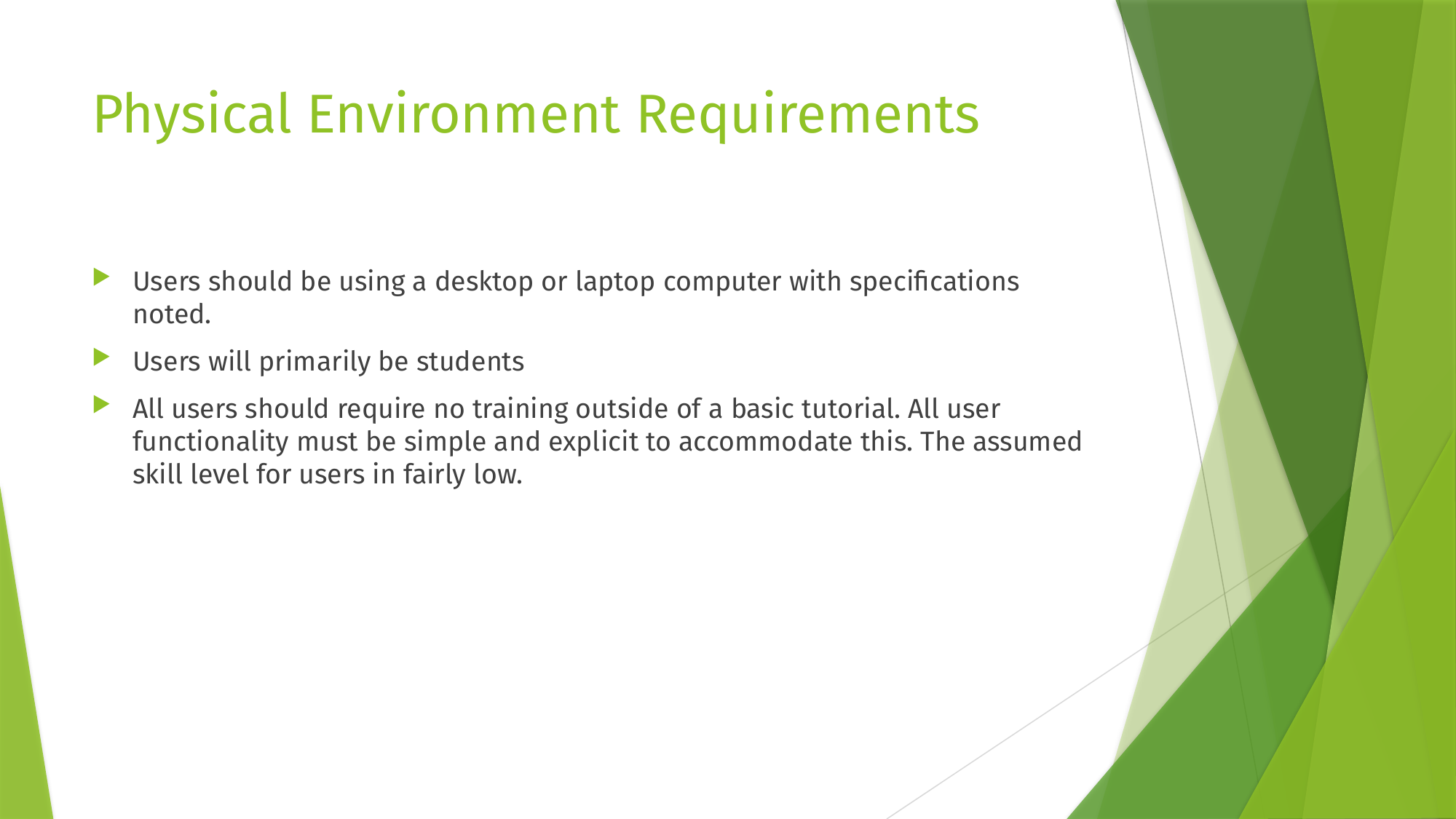

# Physical Environment Requirements
Users should be using a desktop or laptop computer with specifications noted.
Users will primarily be students
All users should require no training outside of a basic tutorial. All user functionality must be simple and explicit to accommodate this. The assumed skill level for users in fairly low.